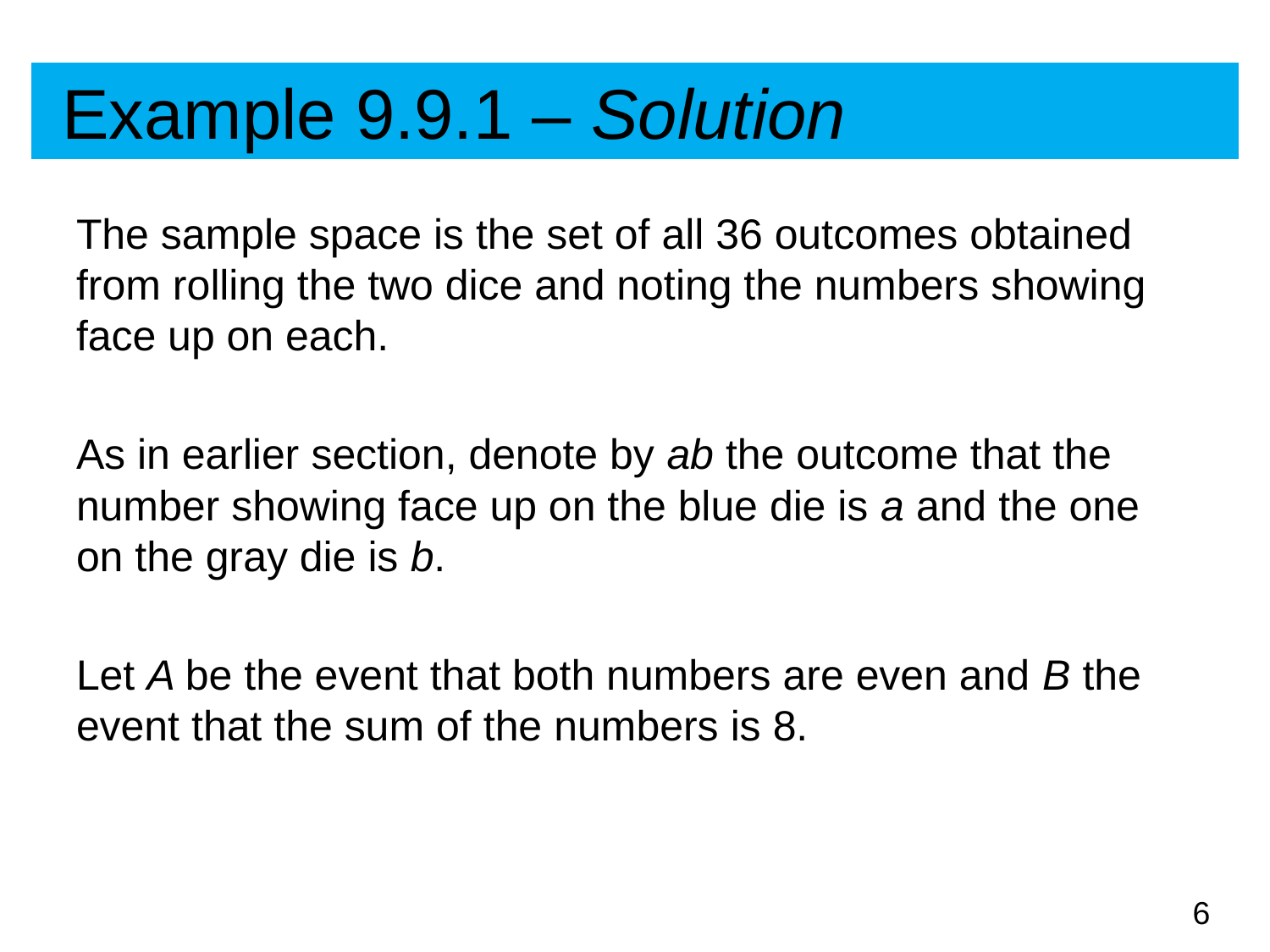

# Example 9.9.1 – Solution
The sample space is the set of all 36 outcomes obtained from rolling the two dice and noting the numbers showing face up on each.

As in earlier section, denote by ab the outcome that the number showing face up on the blue die is a and the one on the gray die is b.

Let A be the event that both numbers are even and B the event that the sum of the numbers is 8.